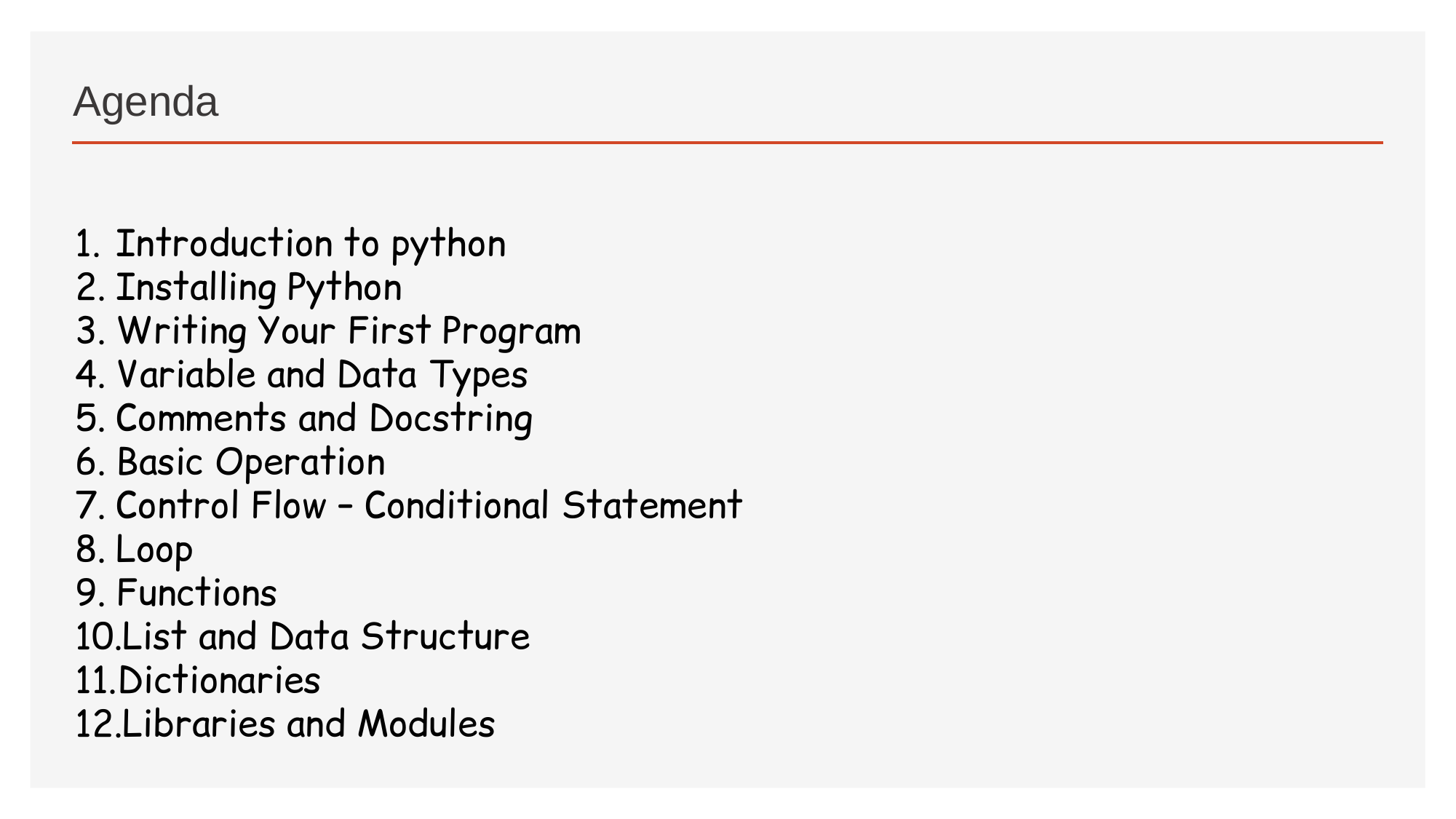

# Agenda

Introduction to python
Installing Python
Writing Your First Program
Variable and Data Types
Comments and Docstring
Basic Operation
Control Flow – Conditional Statement
Loop
Functions
List and Data Structure
Dictionaries
Libraries and Modules